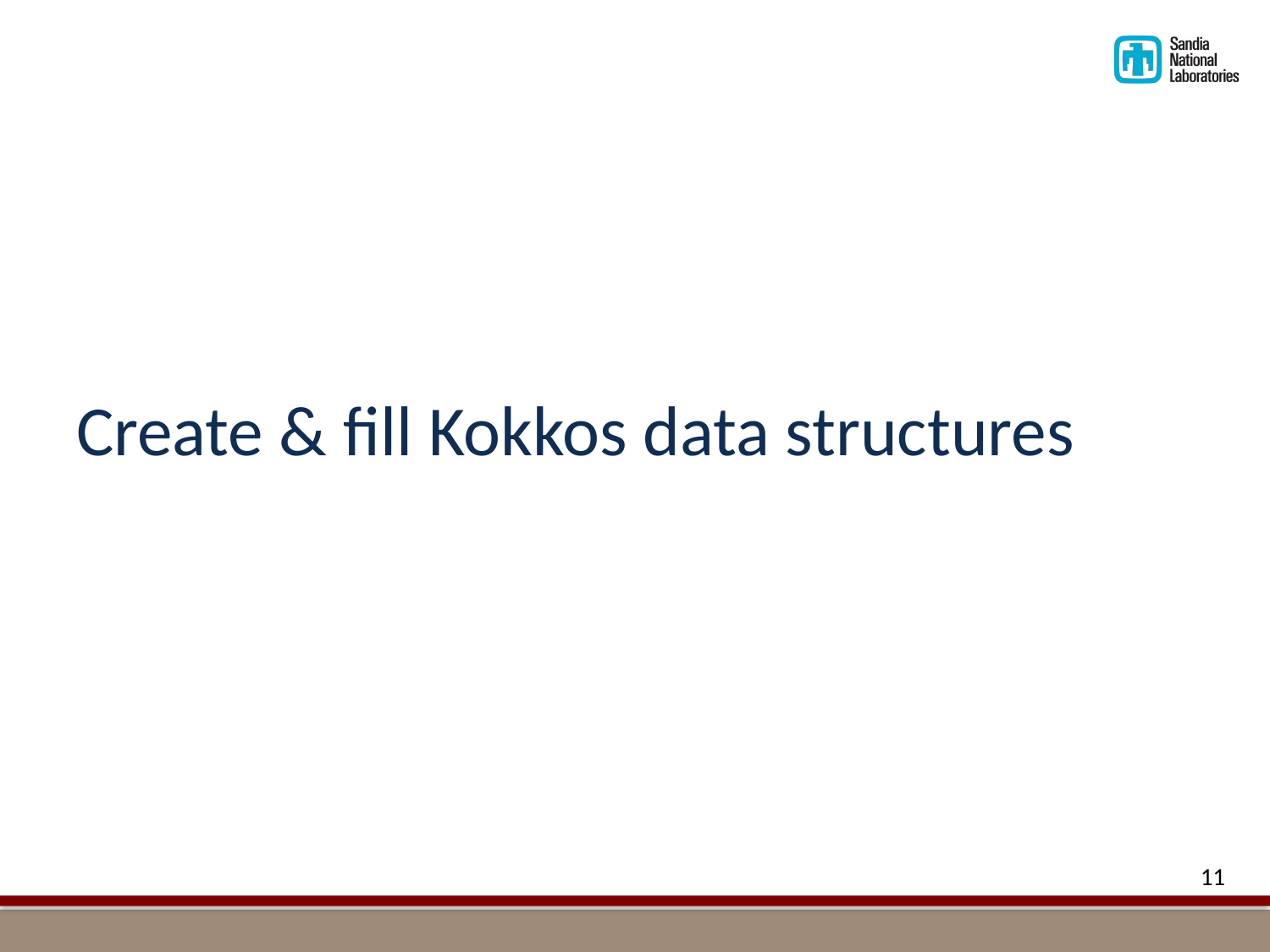

# Create & fill Kokkos data structures
11